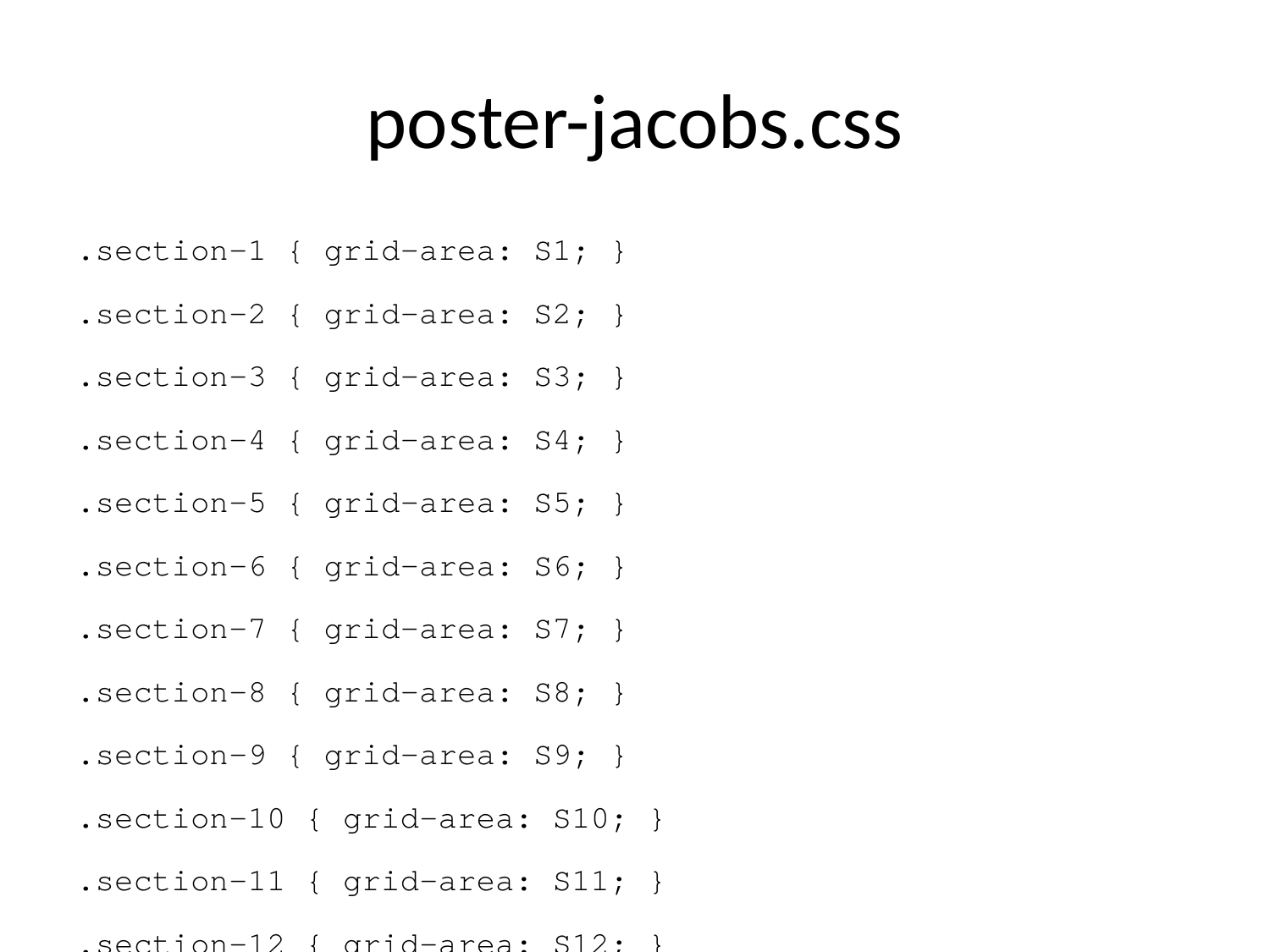

# poster-jacobs.css
.section-1 { grid-area: S1; }
.section-2 { grid-area: S2; }
.section-3 { grid-area: S3; }
.section-4 { grid-area: S4; }
.section-5 { grid-area: S5; }
.section-6 { grid-area: S6; }
.section-7 { grid-area: S7; }
.section-8 { grid-area: S8; }
.section-9 { grid-area: S9; }
.section-10 { grid-area: S10; }
.section-11 { grid-area: S11; }
.section-12 { grid-area: S12; }